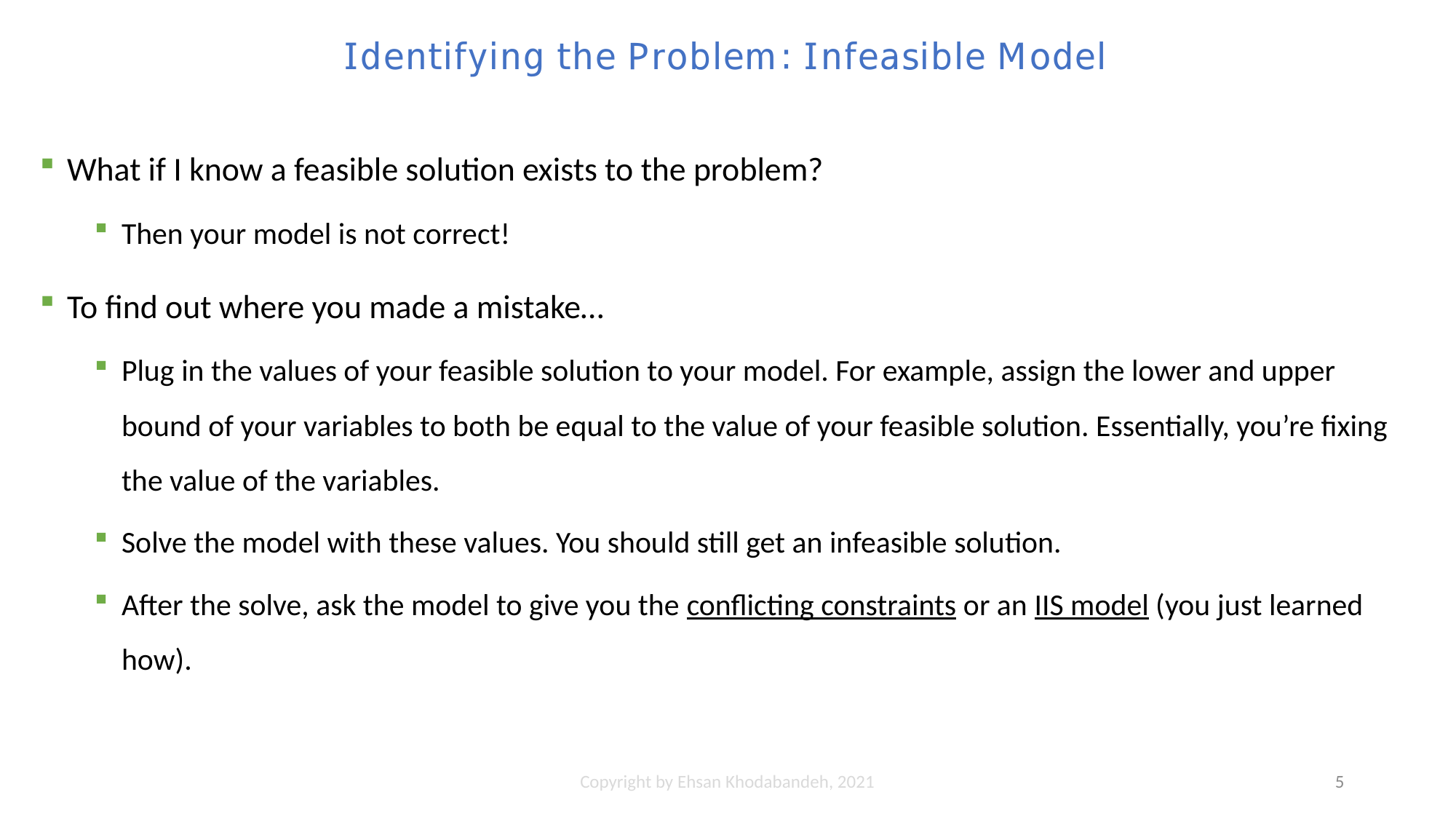

# Identifying the Problem: Infeasible Model
What if I know a feasible solution exists to the problem?
Then your model is not correct!
To find out where you made a mistake…
Plug in the values of your feasible solution to your model. For example, assign the lower and upper bound of your variables to both be equal to the value of your feasible solution. Essentially, you’re fixing the value of the variables.
Solve the model with these values. You should still get an infeasible solution.
After the solve, ask the model to give you the conflicting constraints or an IIS model (you just learned how).
Copyright by Ehsan Khodabandeh, 2021
5